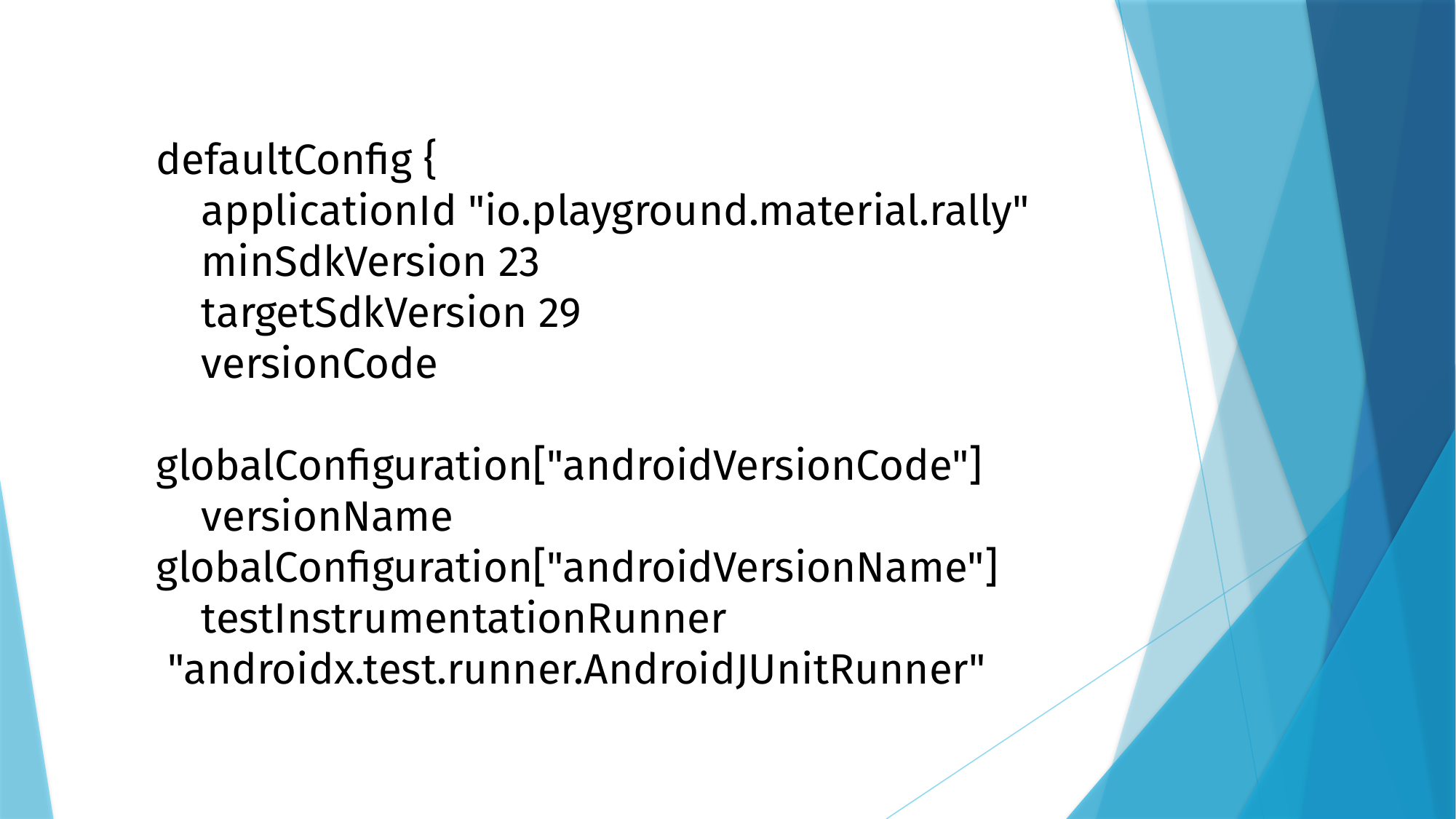

defaultConfig {
    applicationId "io.playground.material.rally"
    minSdkVersion 23
    targetSdkVersion 29
    versionCode

globalConfiguration["androidVersionCode"]
    versionName globalConfiguration["androidVersionName"]
    testInstrumentationRunner
 "androidx.test.runner.AndroidJUnitRunner"